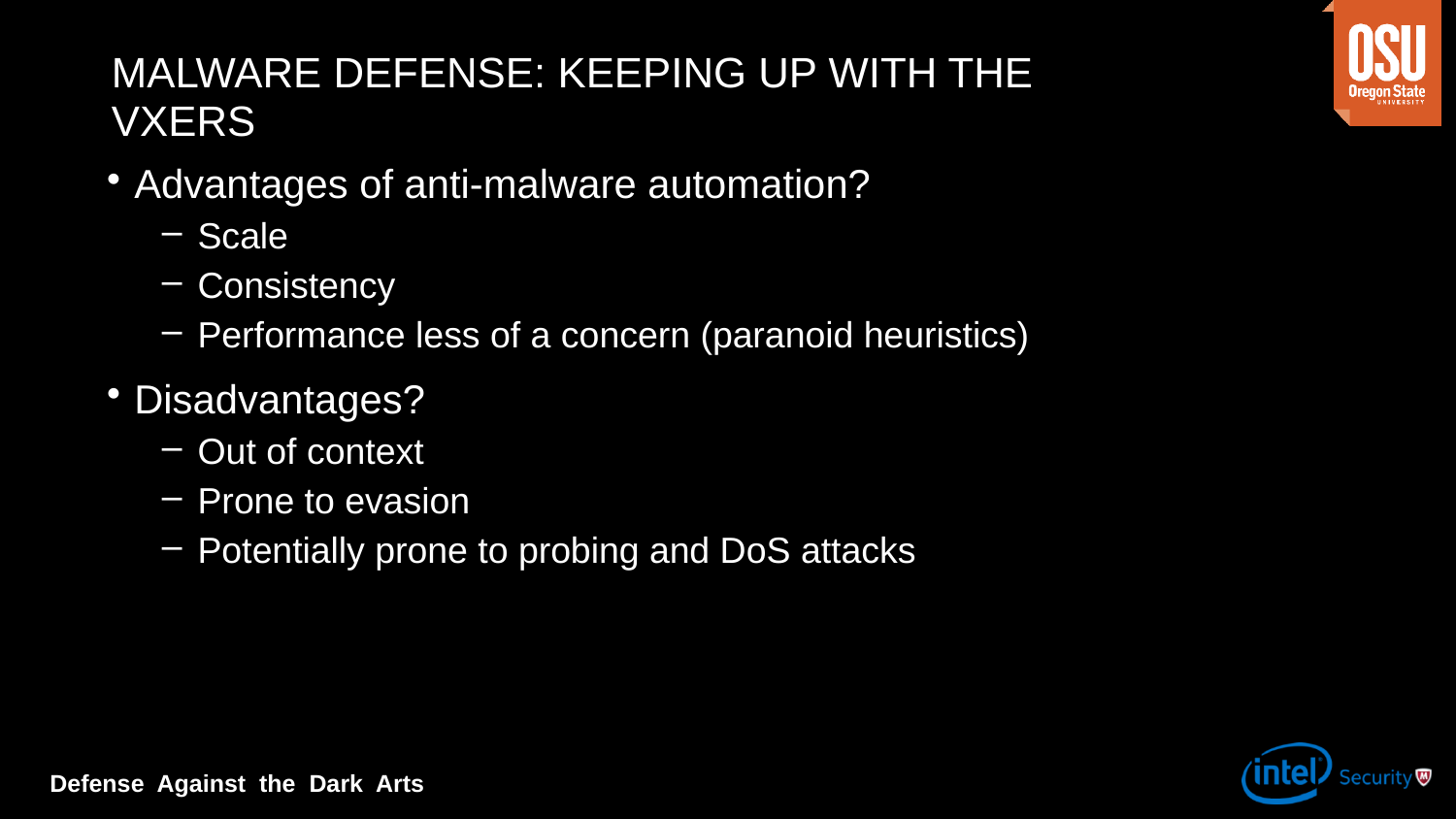

# Malware defense: keeping up with the vxers
Advantages of anti-malware automation?
Scale
Consistency
Performance less of a concern (paranoid heuristics)
Disadvantages?
Out of context
Prone to evasion
Potentially prone to probing and DoS attacks